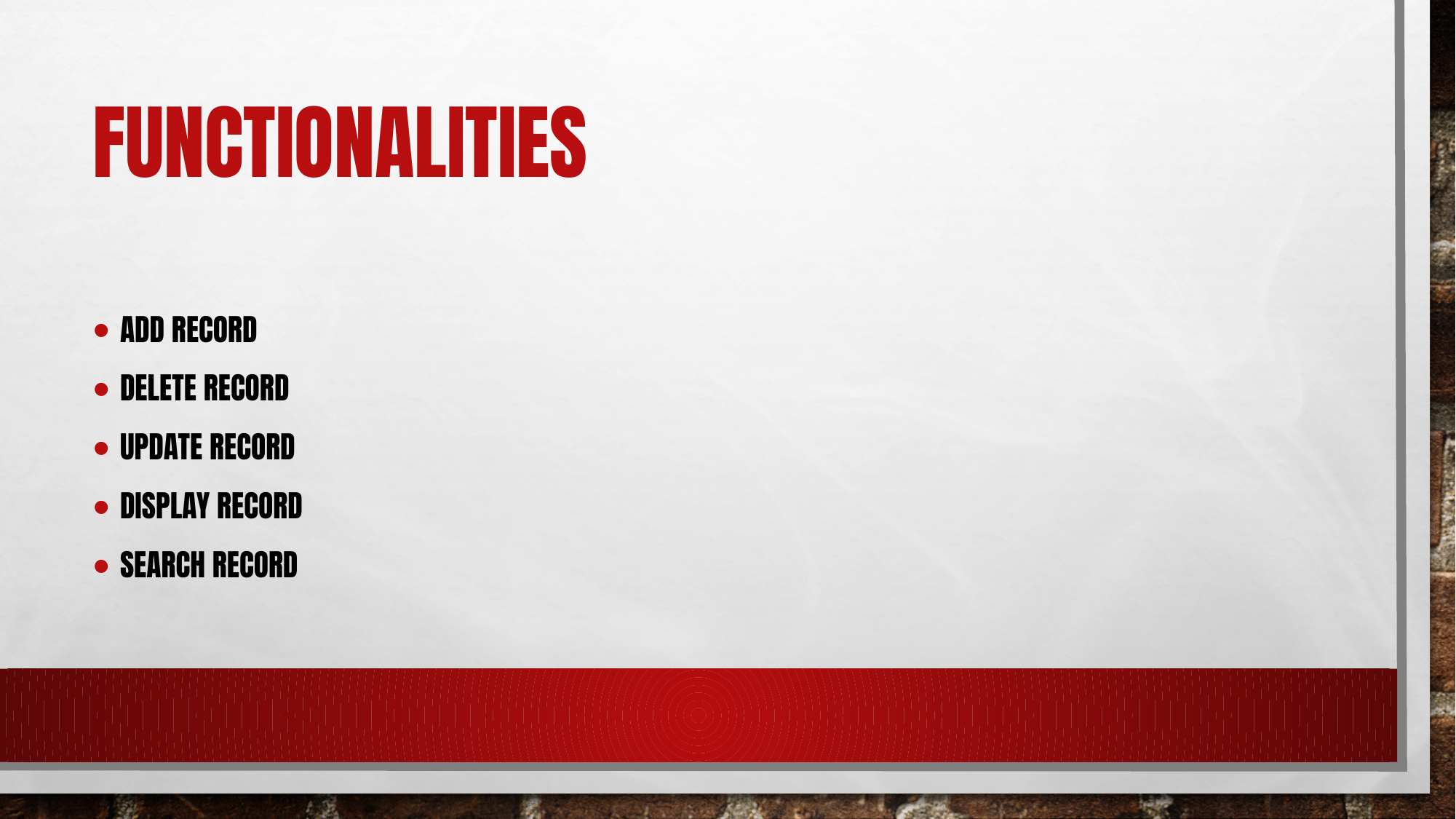

# functionalities
Add record
Delete record
Update record
Display record
Search record